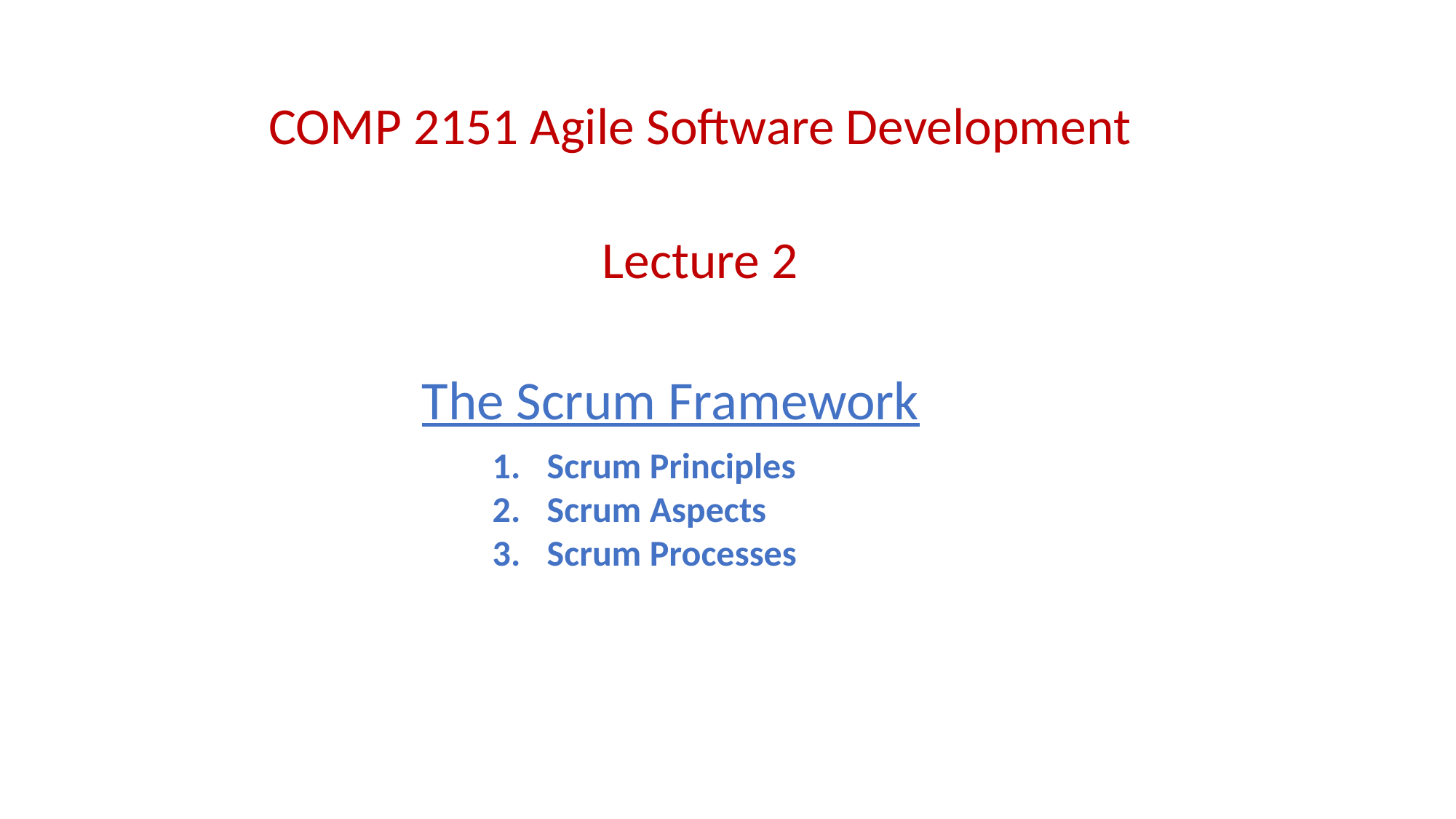

COMP 2151 Agile Software Development

Lecture 2

# The Scrum Framework
Scrum Principles
Scrum Aspects
Scrum Processes